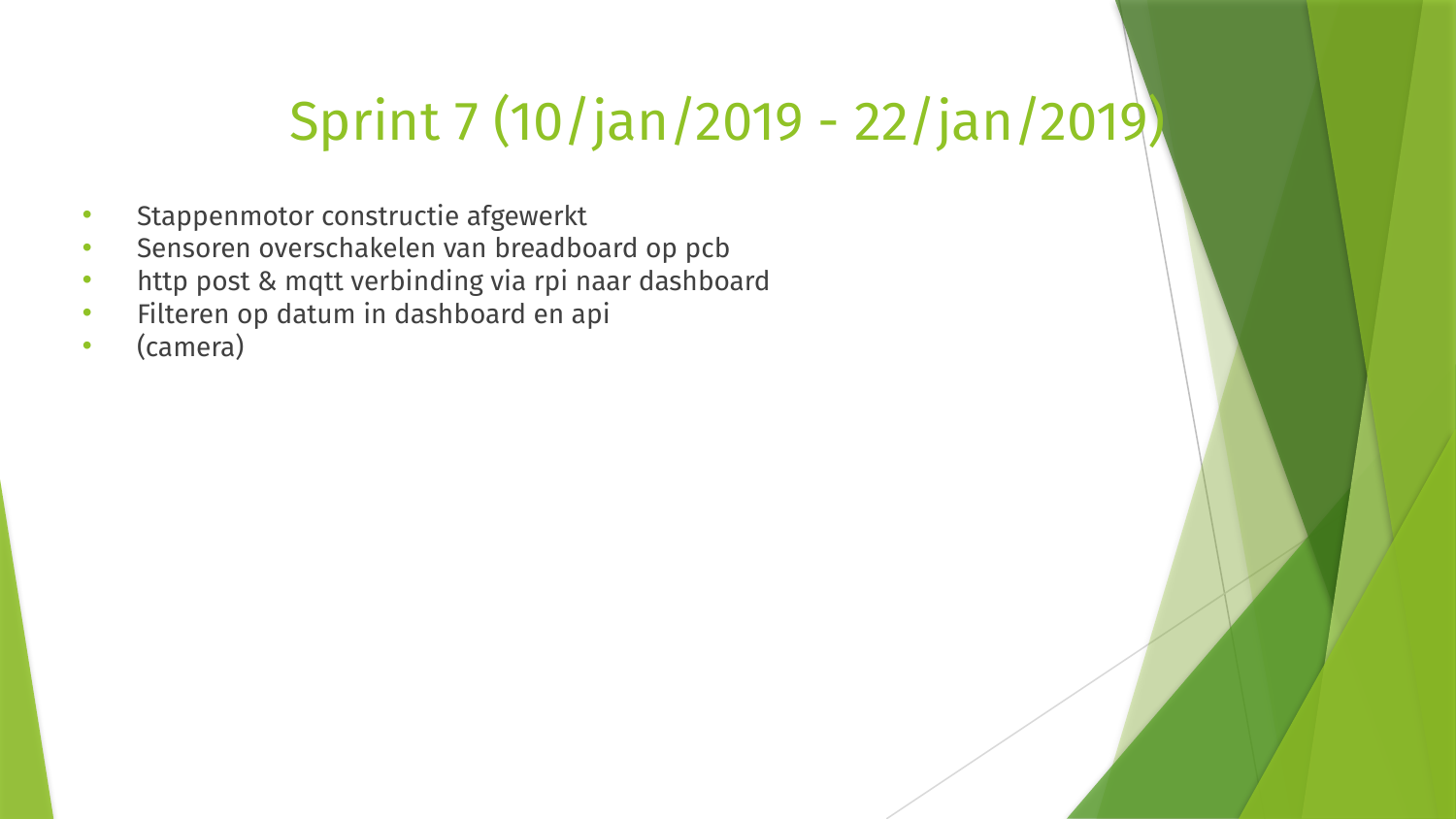

# Sprint 7 (10/jan/2019 - 22/jan/2019)

Stappenmotor constructie afgewerkt
Sensoren overschakelen van breadboard op pcb
http post & mqtt verbinding via rpi naar dashboard
Filteren op datum in dashboard en api
(camera)